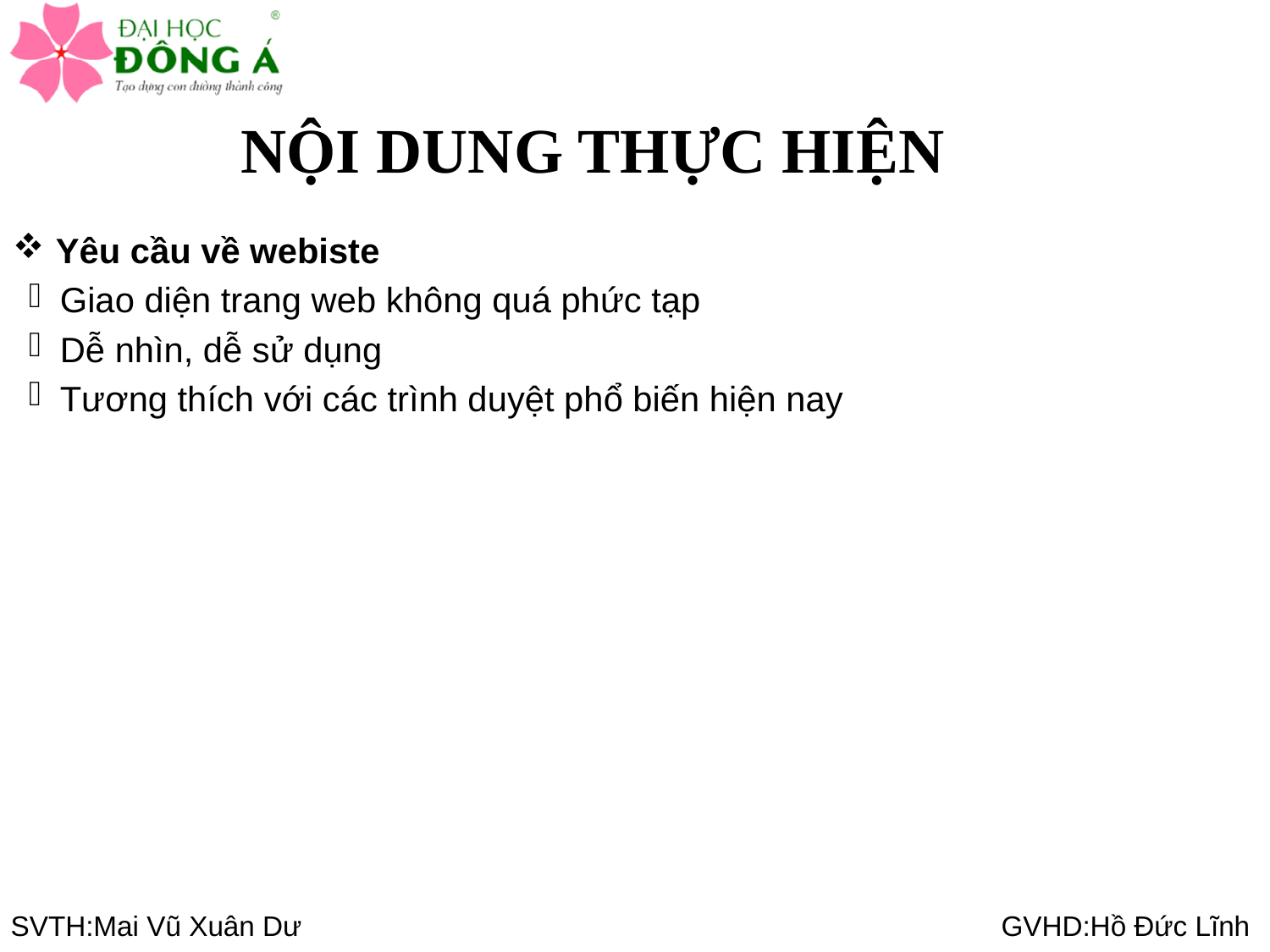

# NỘI DUNG THỰC HIỆN
 Yêu cầu về webiste
Giao diện trang web không quá phức tạp
Dễ nhìn, dễ sử dụng
Tương thích với các trình duyệt phổ biến hiện nay